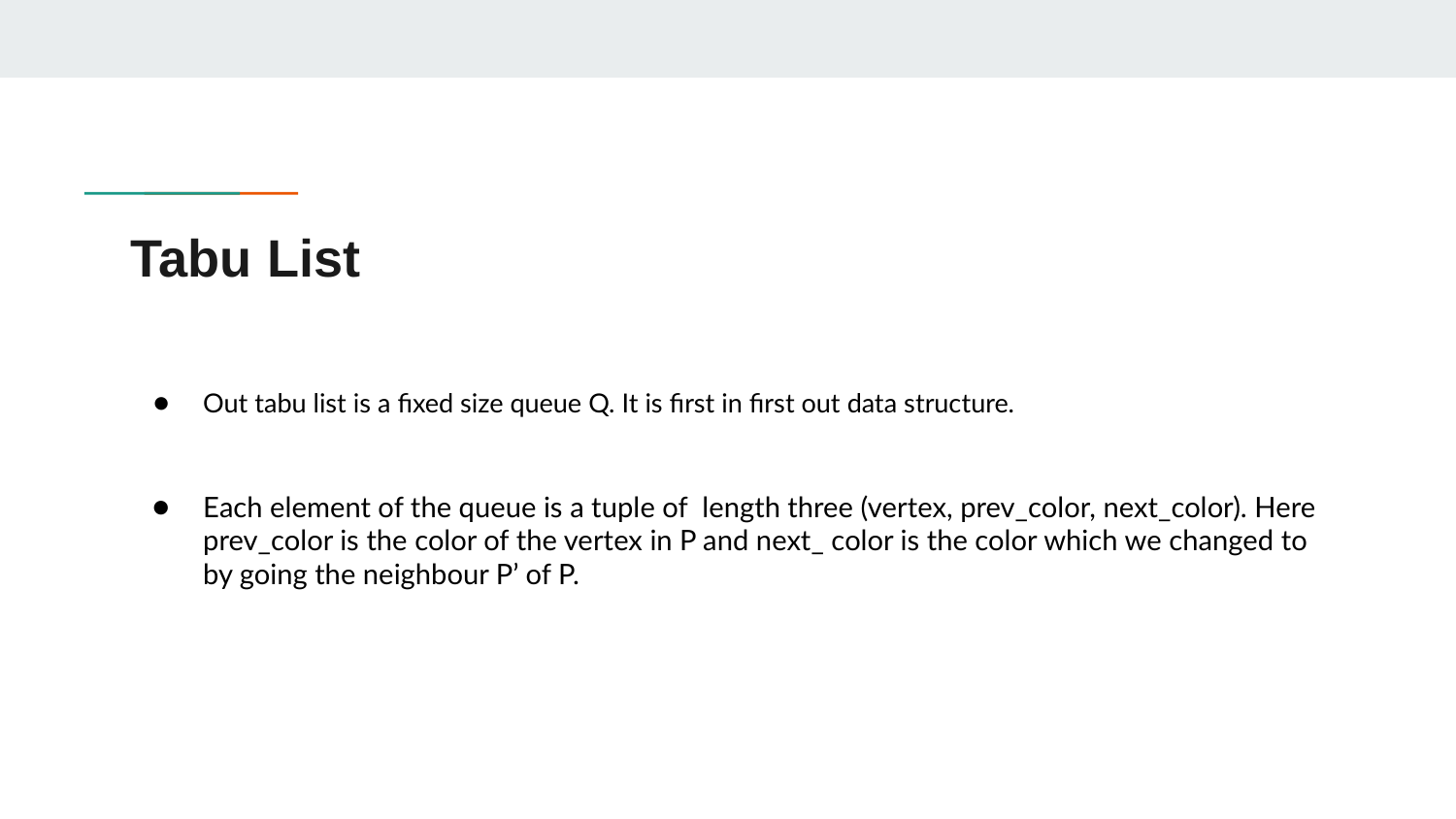

# Tabu List
Out tabu list is a fixed size queue Q. It is first in first out data structure.
Each element of the queue is a tuple of  length three (vertex, prev_color, next_color). Here prev_color is the color of the vertex in P and next_ color is the color which we changed to by going the neighbour P’ of P.